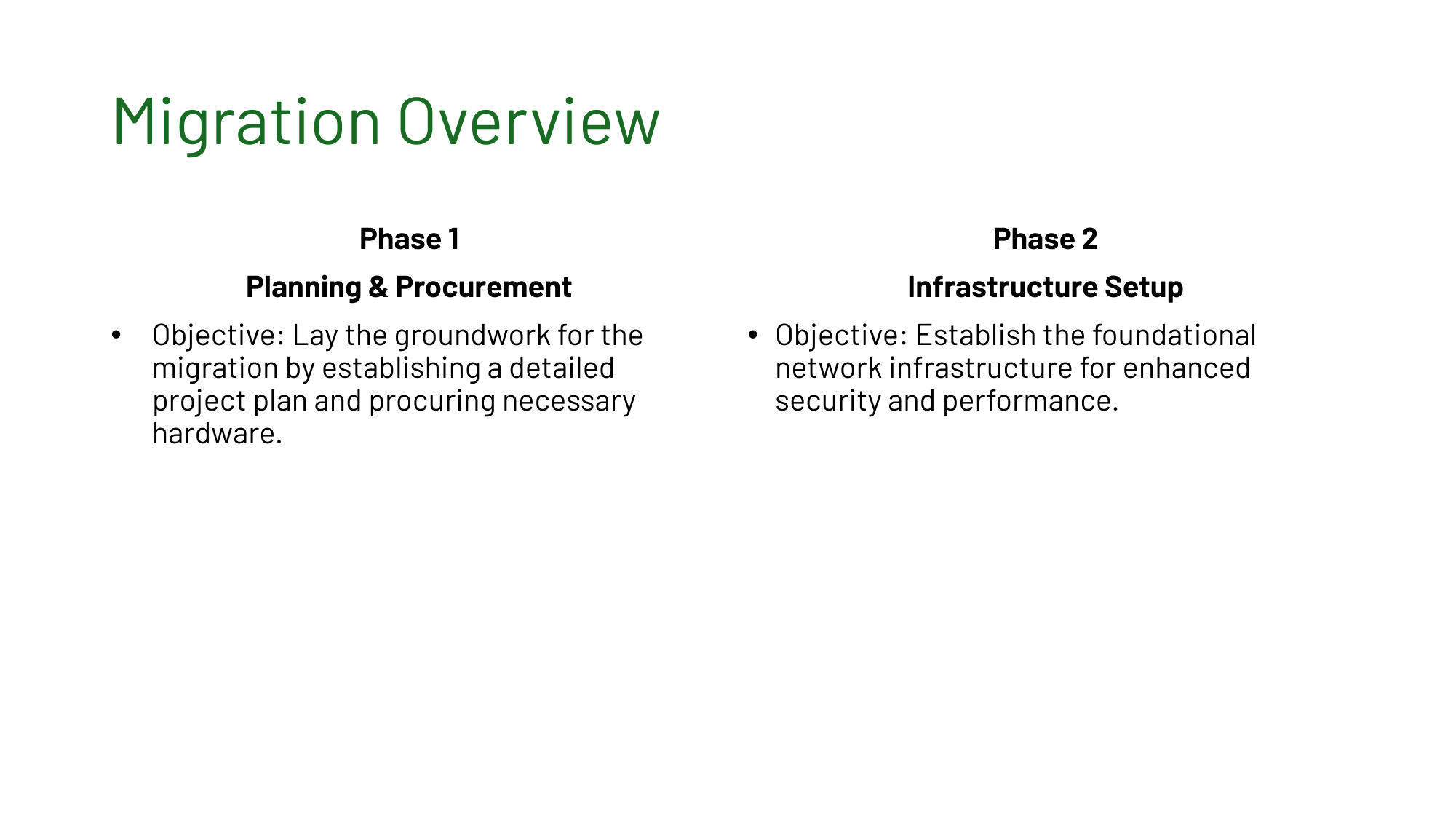

# Migration Overview
Phase 1
Planning & Procurement
Objective: Lay the groundwork for the migration by establishing a detailed project plan and procuring necessary hardware.
Phase 2
Infrastructure Setup
Objective: Establish the foundational network infrastructure for enhanced security and performance.